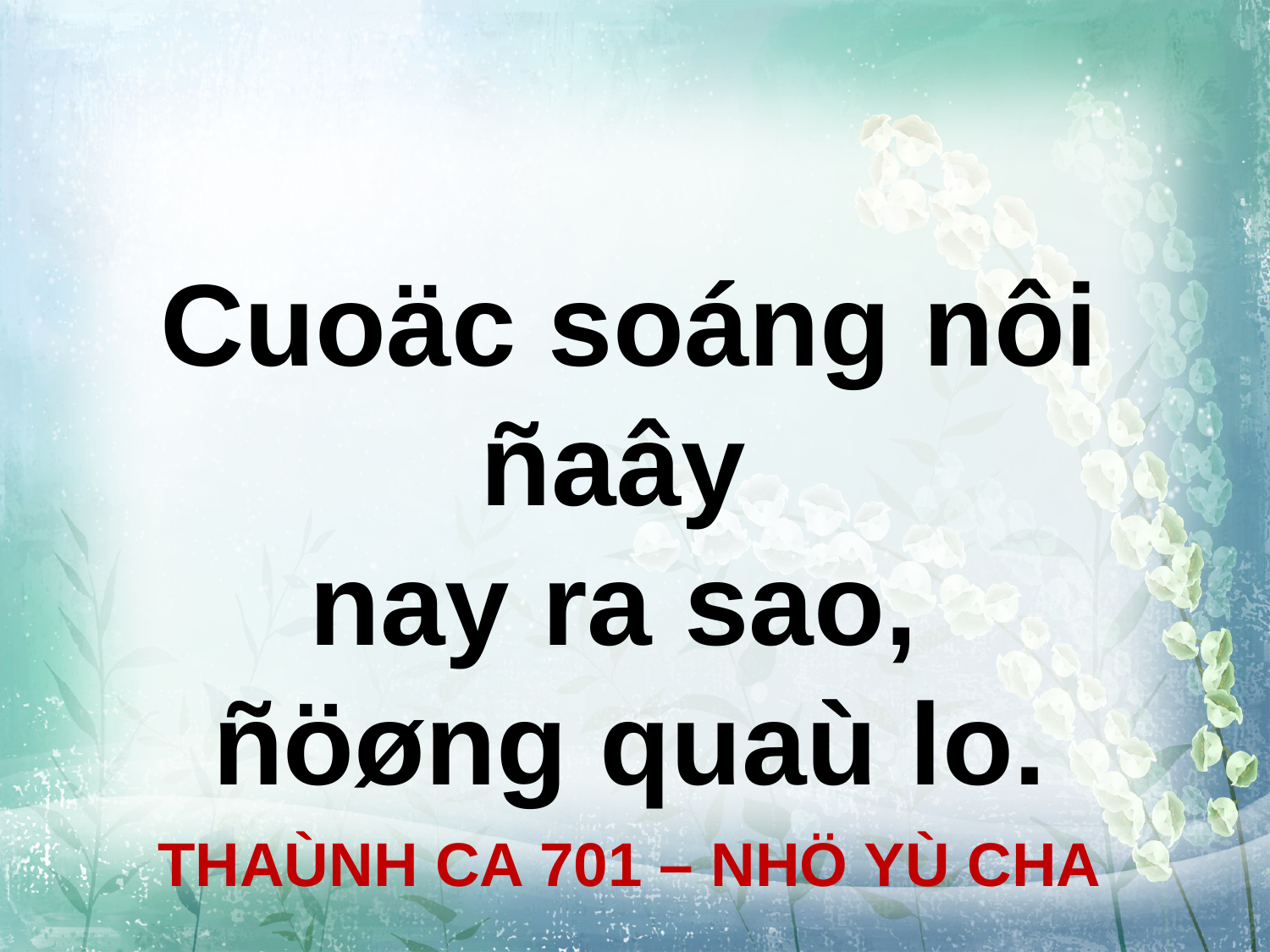

Cuoäc soáng nôi ñaây
nay ra sao,
ñöøng quaù lo.
THAÙNH CA 701 – NHÖ YÙ CHA